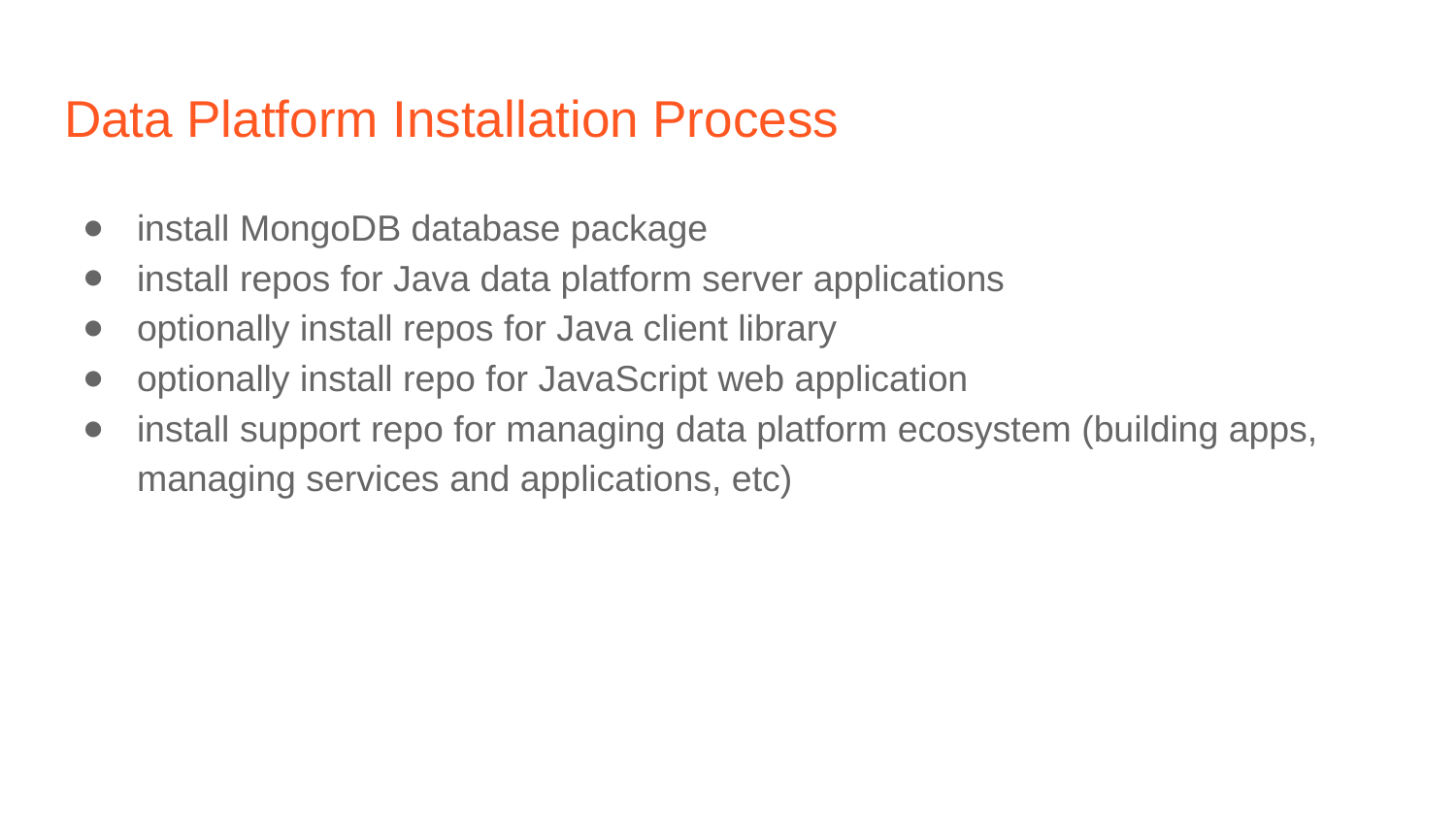

# Data Platform Installation Process
install MongoDB database package
install repos for Java data platform server applications
optionally install repos for Java client library
optionally install repo for JavaScript web application
install support repo for managing data platform ecosystem (building apps, managing services and applications, etc)